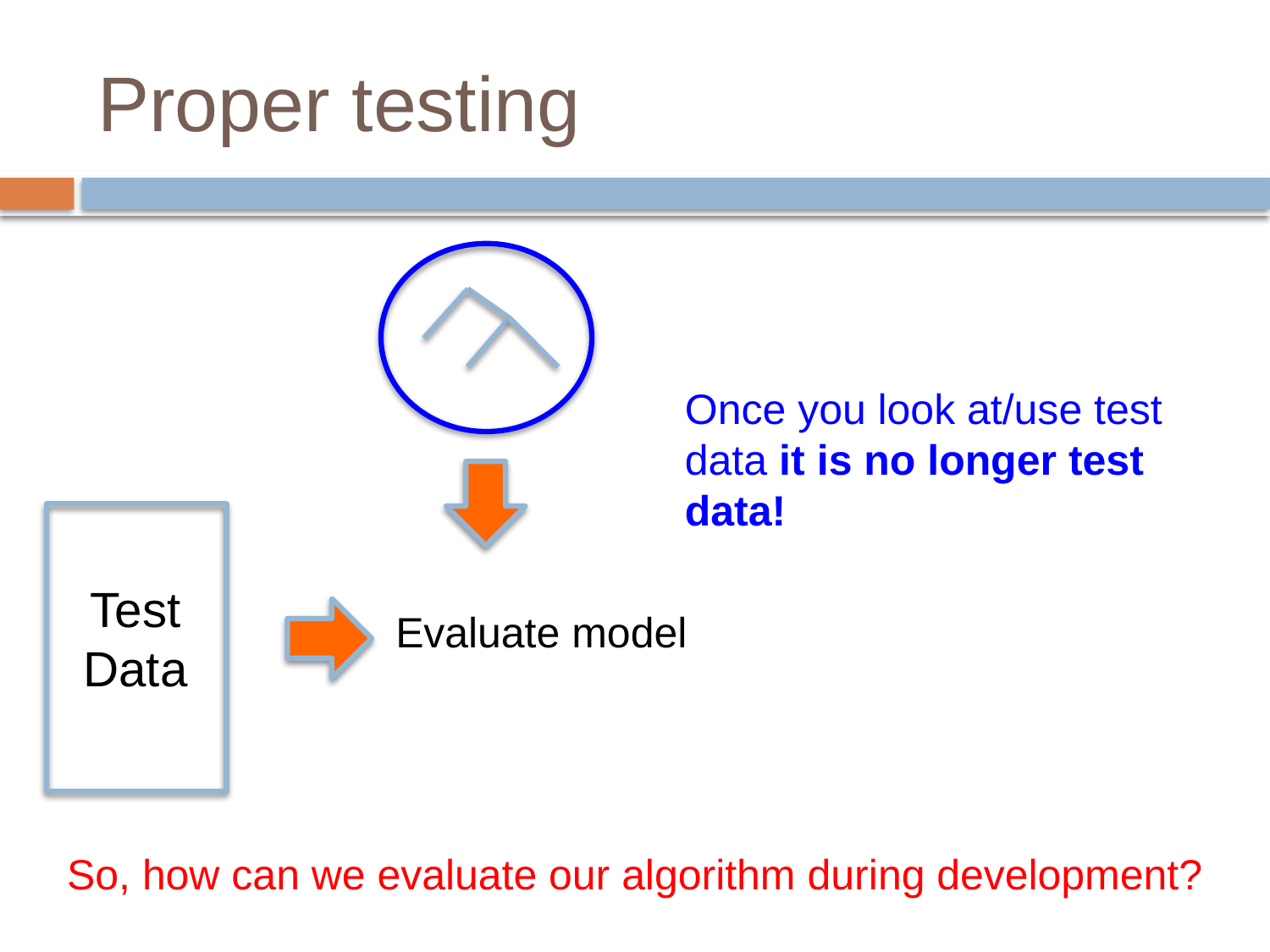

# Proper testing

Once you look at/use test data it is no longer test data!

Test
Data

Evaluate model
So, how can we evaluate our algorithm during development?